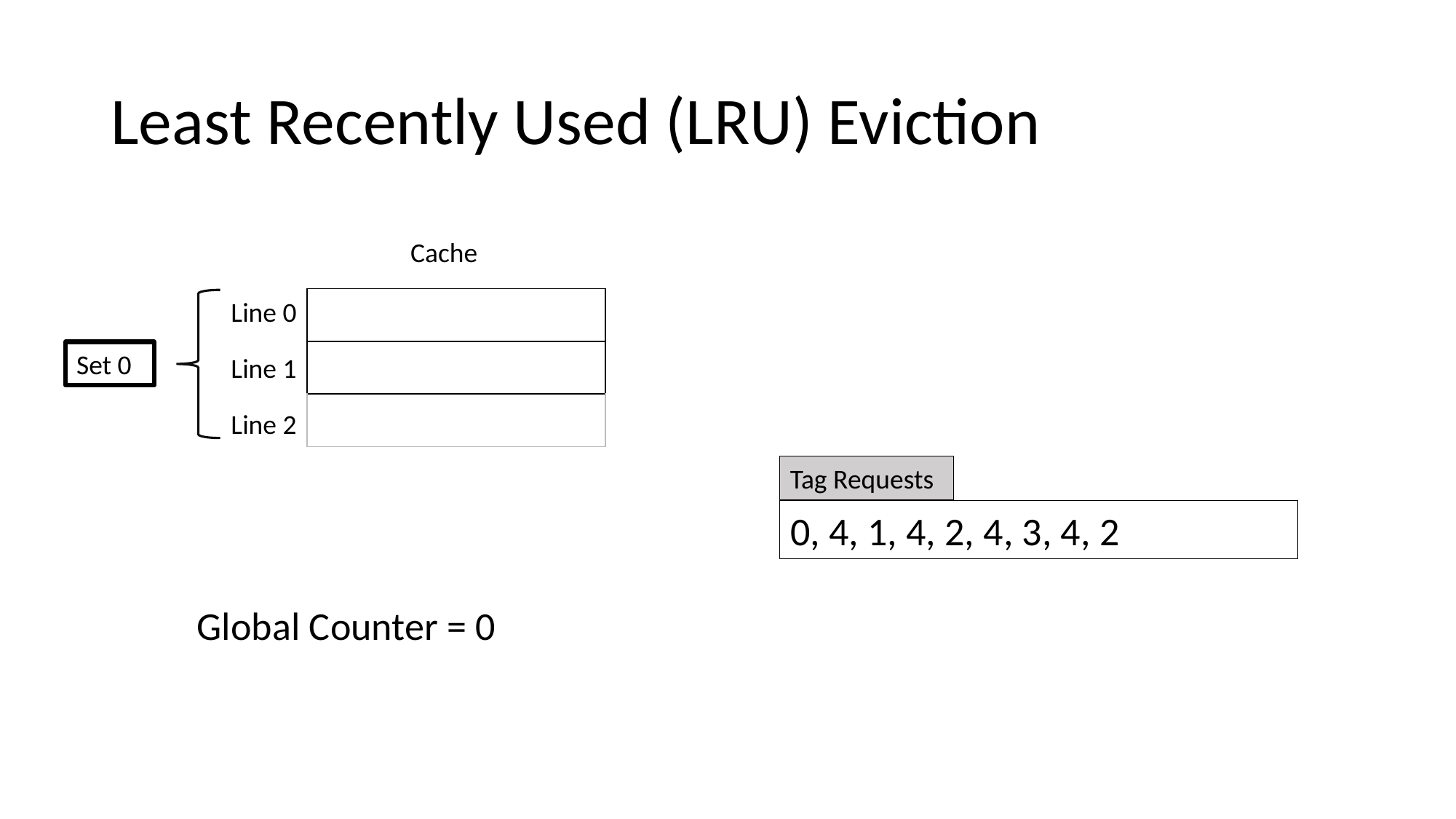

# Least Recently Used (LRU) Eviction
Cache
|  |
| --- |
|  |
|  |
Line 0

Set 0
Line 1
Line 2
Tag Requests
0, 4, 1, 4, 2, 4, 3, 4, 2
Global Counter = 0